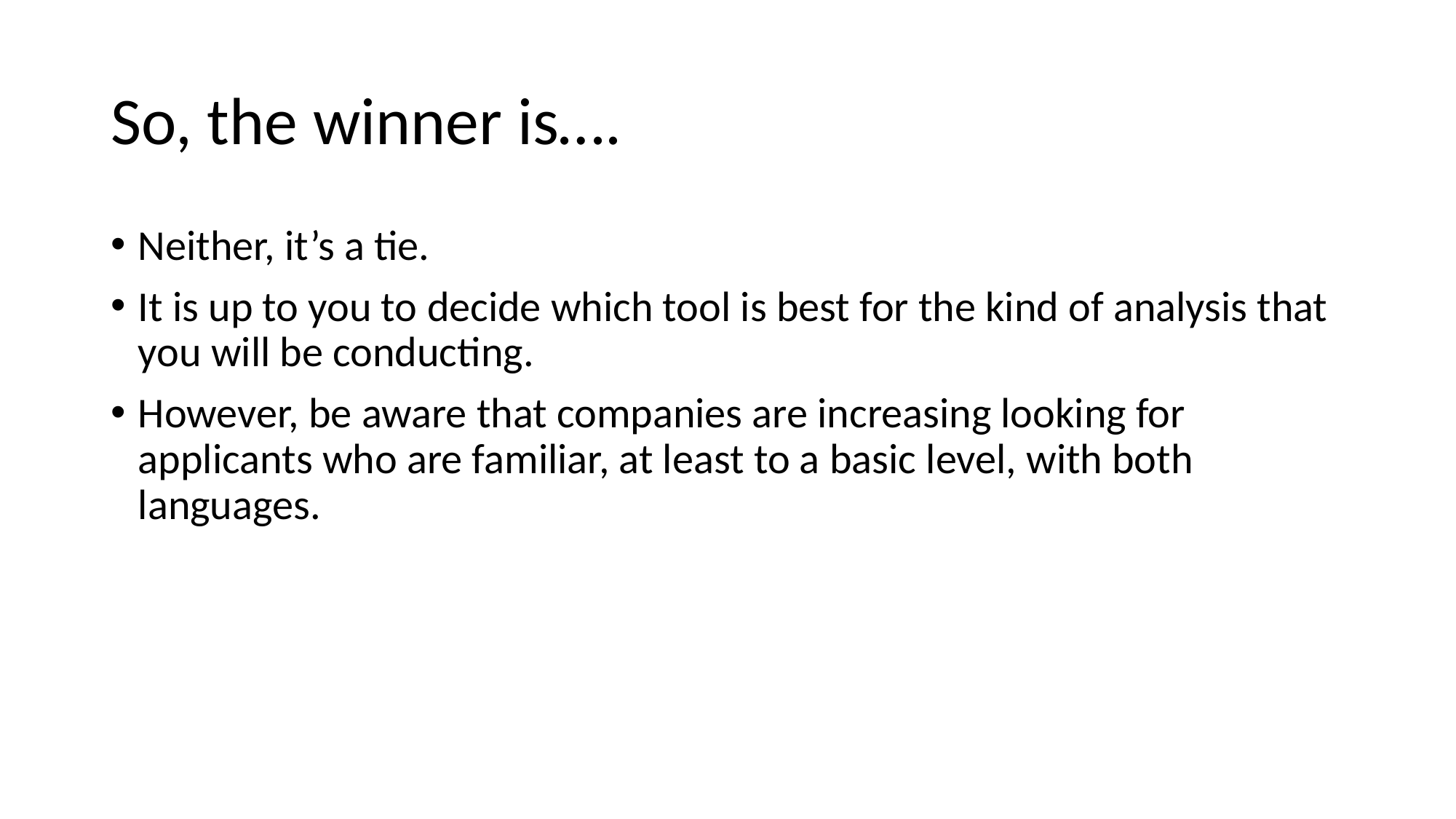

# So, the winner is….
Neither, it’s a tie.
It is up to you to decide which tool is best for the kind of analysis that you will be conducting.
However, be aware that companies are increasing looking for applicants who are familiar, at least to a basic level, with both languages.